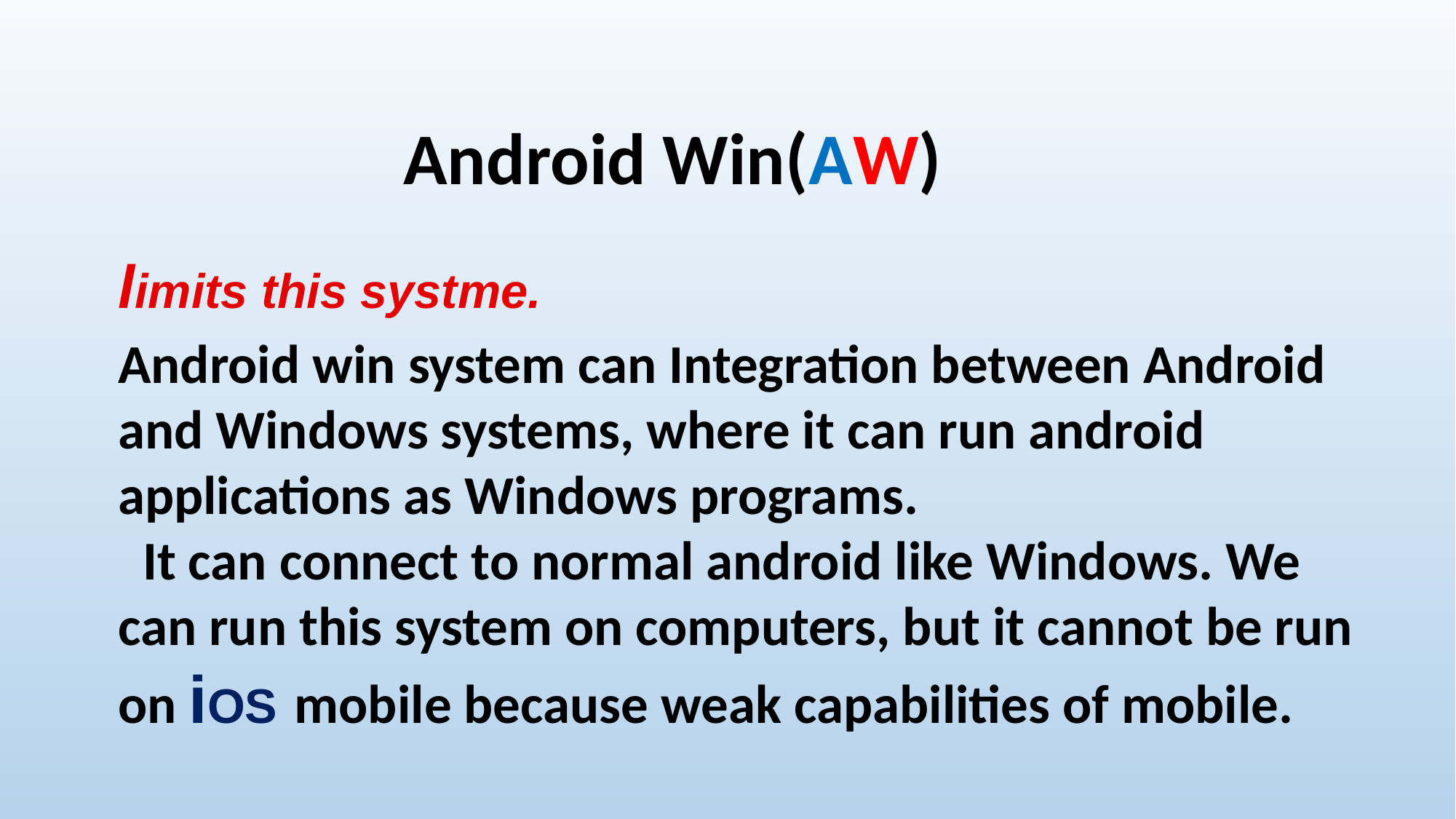

Android Win(AW)
limits this systme.
Android win system can Integration between Android and Windows systems, where it can run android applications as Windows programs.
  It can connect to normal android like Windows. We      can run this system on computers, but it cannot be run on iOS mobile because weak capabilities of mobile.